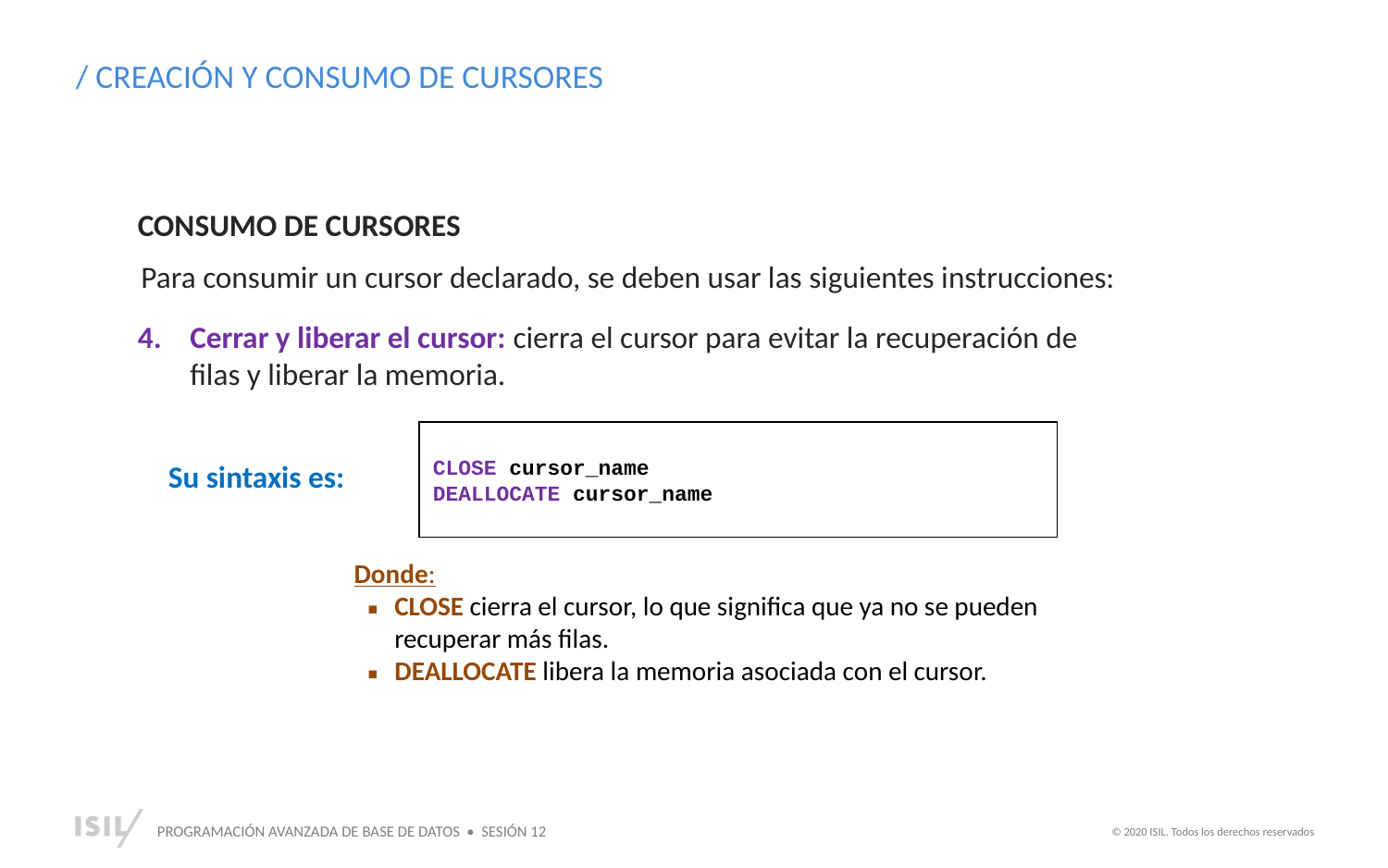

/ CREACIÓN Y CONSUMO DE CURSORES
CONSUMO DE CURSORES
Para consumir un cursor declarado, se deben usar las siguientes instrucciones:
Cerrar y liberar el cursor: cierra el cursor para evitar la recuperación de filas y liberar la memoria.

CLOSE cursor_name
DEALLOCATE cursor_name

Su sintaxis es:
Donde:
CLOSE cierra el cursor, lo que significa que ya no se pueden recuperar más filas.
DEALLOCATE libera la memoria asociada con el cursor.